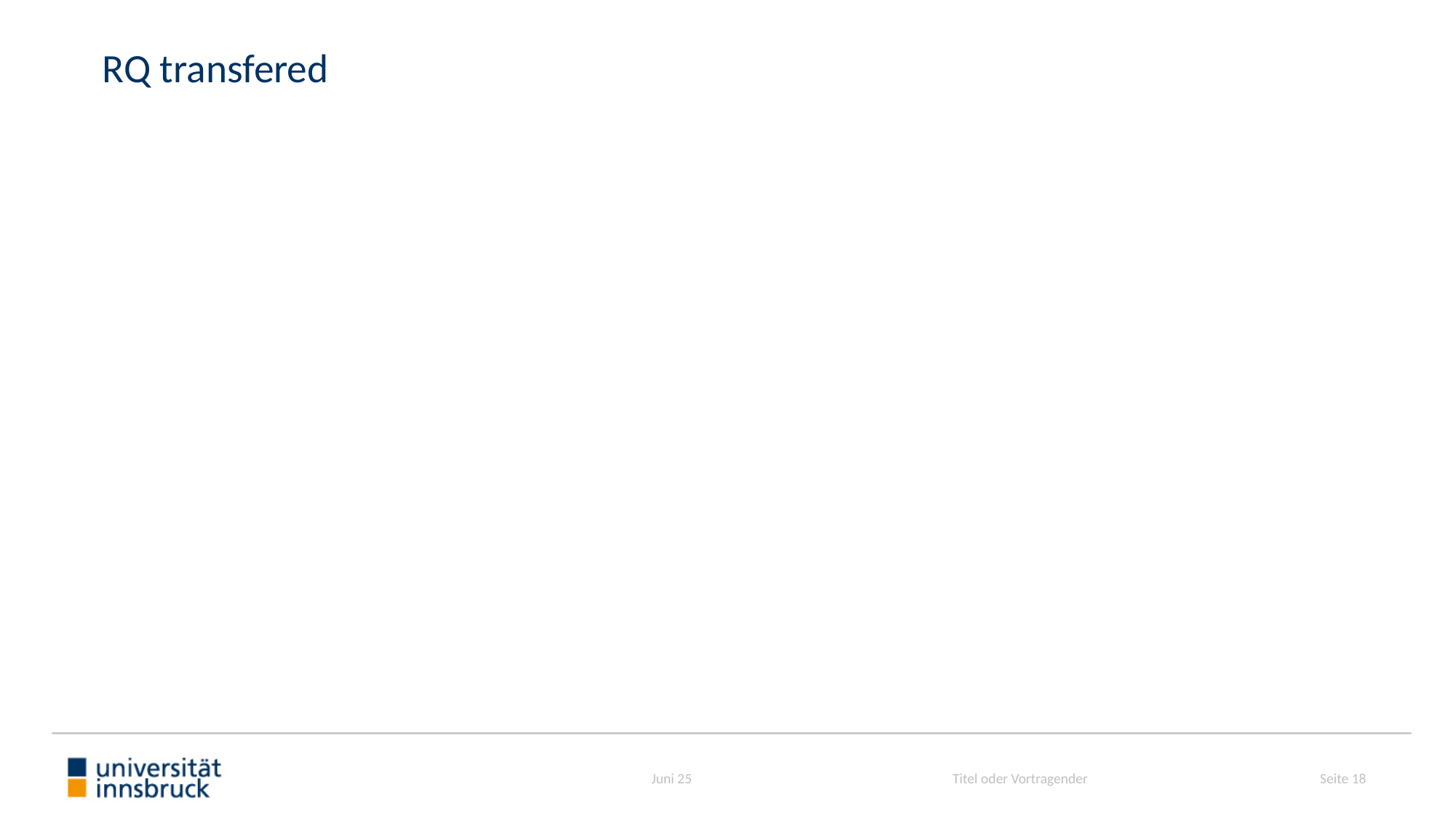

# RQ transfered
Seite 18
Juni 25
Titel oder Vortragender